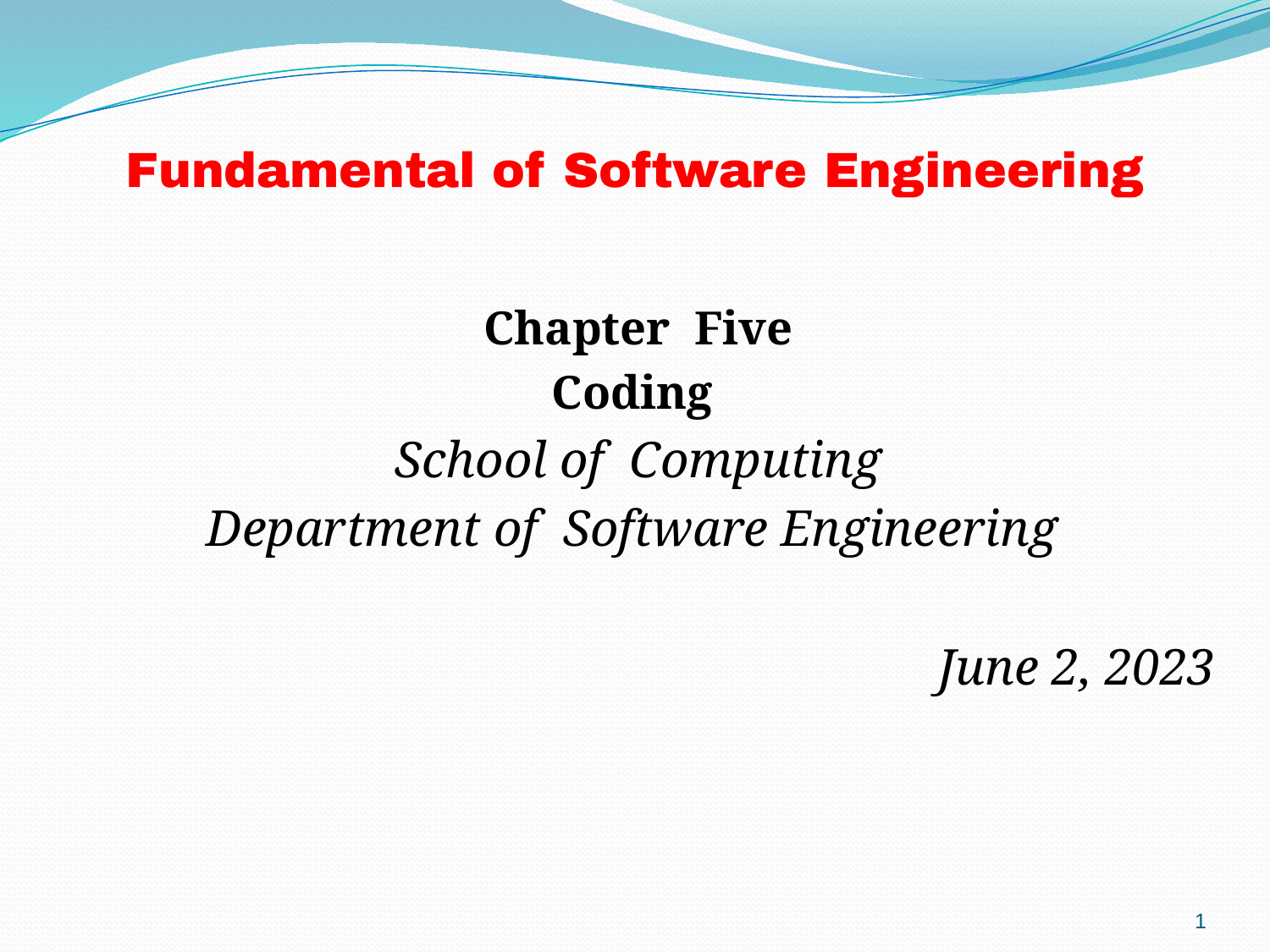

# Fundamental of Software Engineering

Chapter  Five
 Coding
School of  Computing
Department of  Software Engineering

June 2, 2023

1